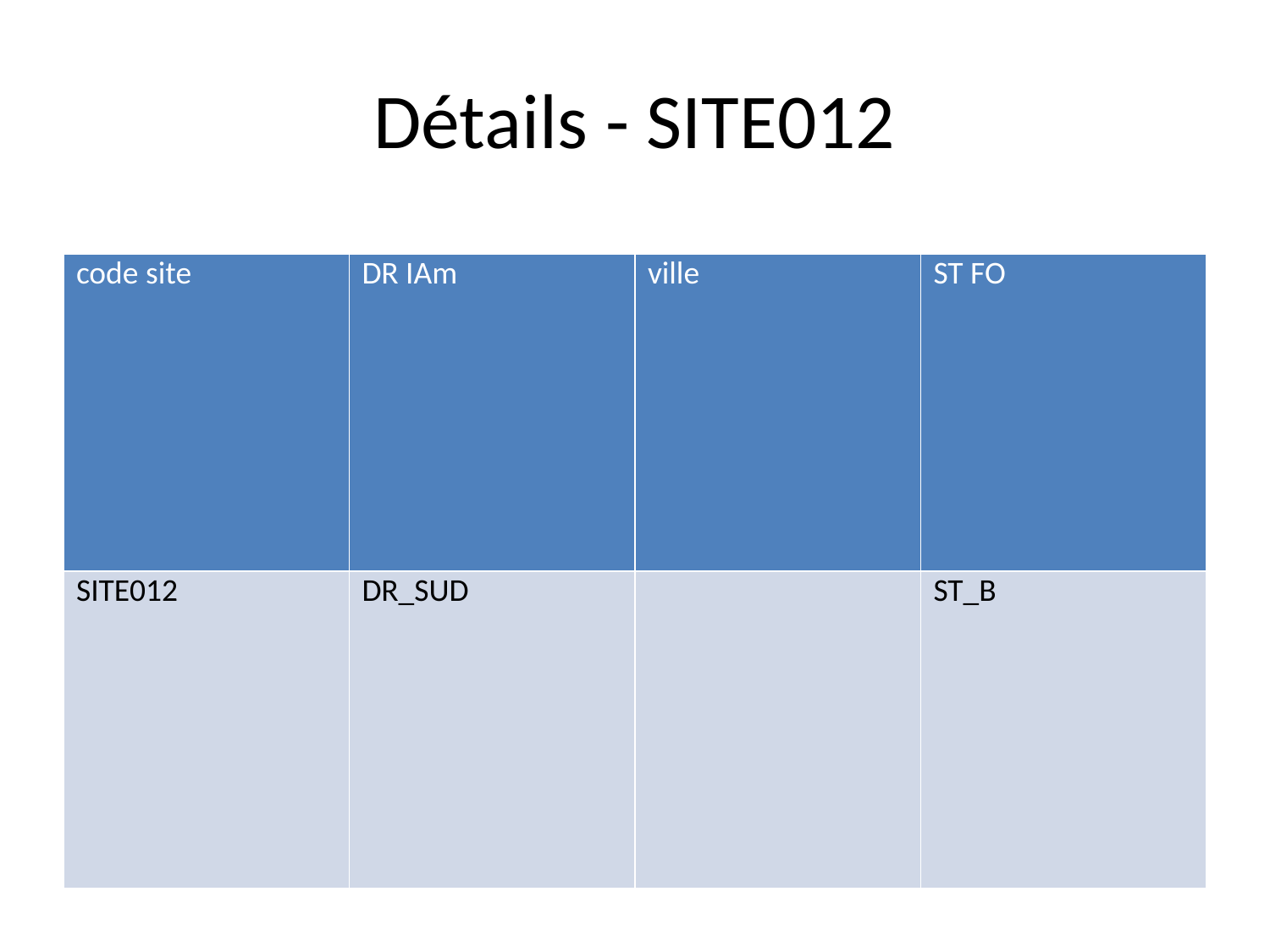

# Détails - SITE012

| code site | DR IAm | ville | ST FO |
| --- | --- | --- | --- |
| SITE012 | DR\_SUD |  | ST\_B |